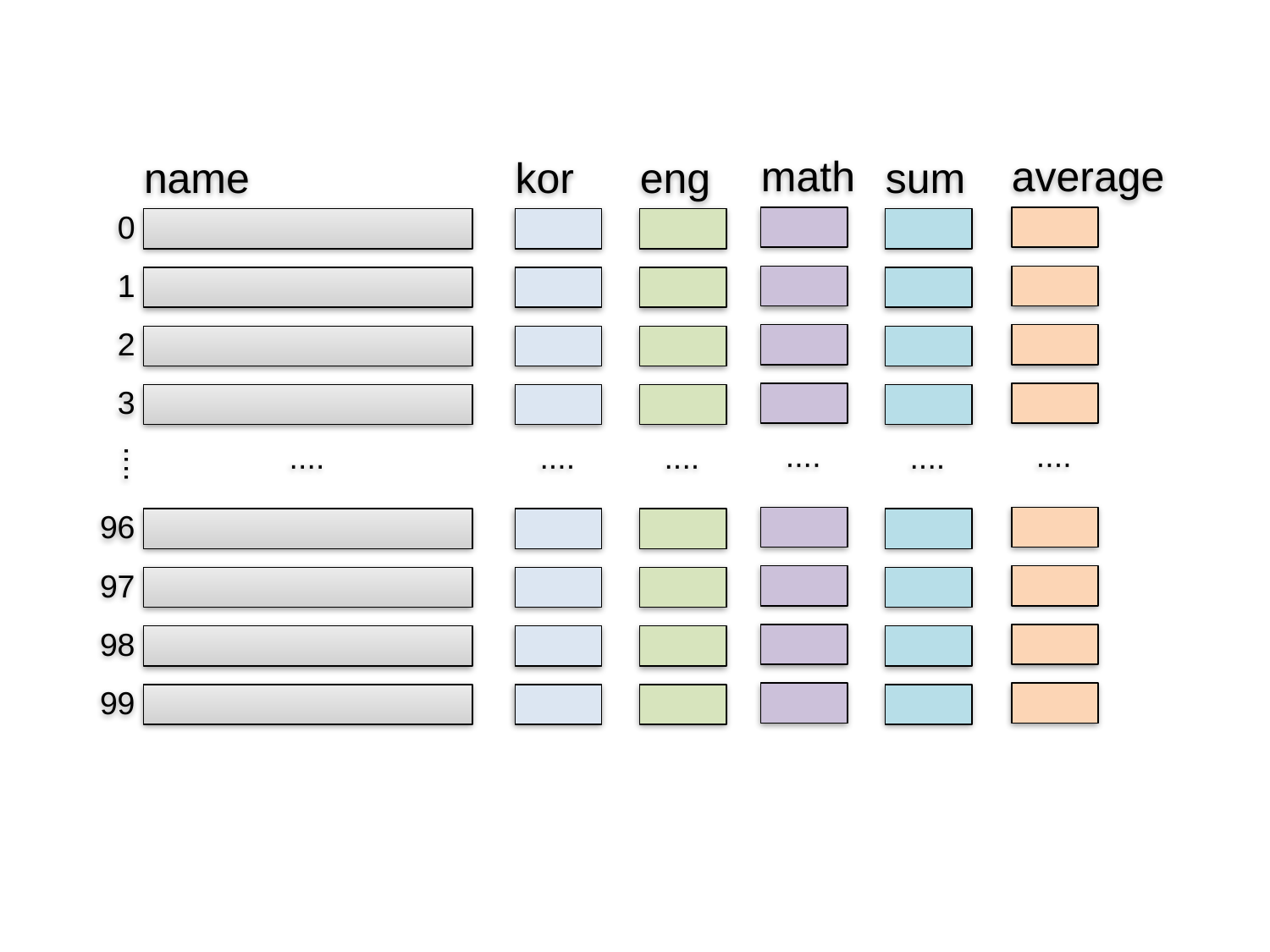

math
average
sum

∙∙∙∙

∙∙∙∙

∙∙∙∙

name
kor

∙∙∙∙

eng

∙∙∙∙

0
1
2
3
∙∙∙∙
96
97
98
99

∙∙∙∙